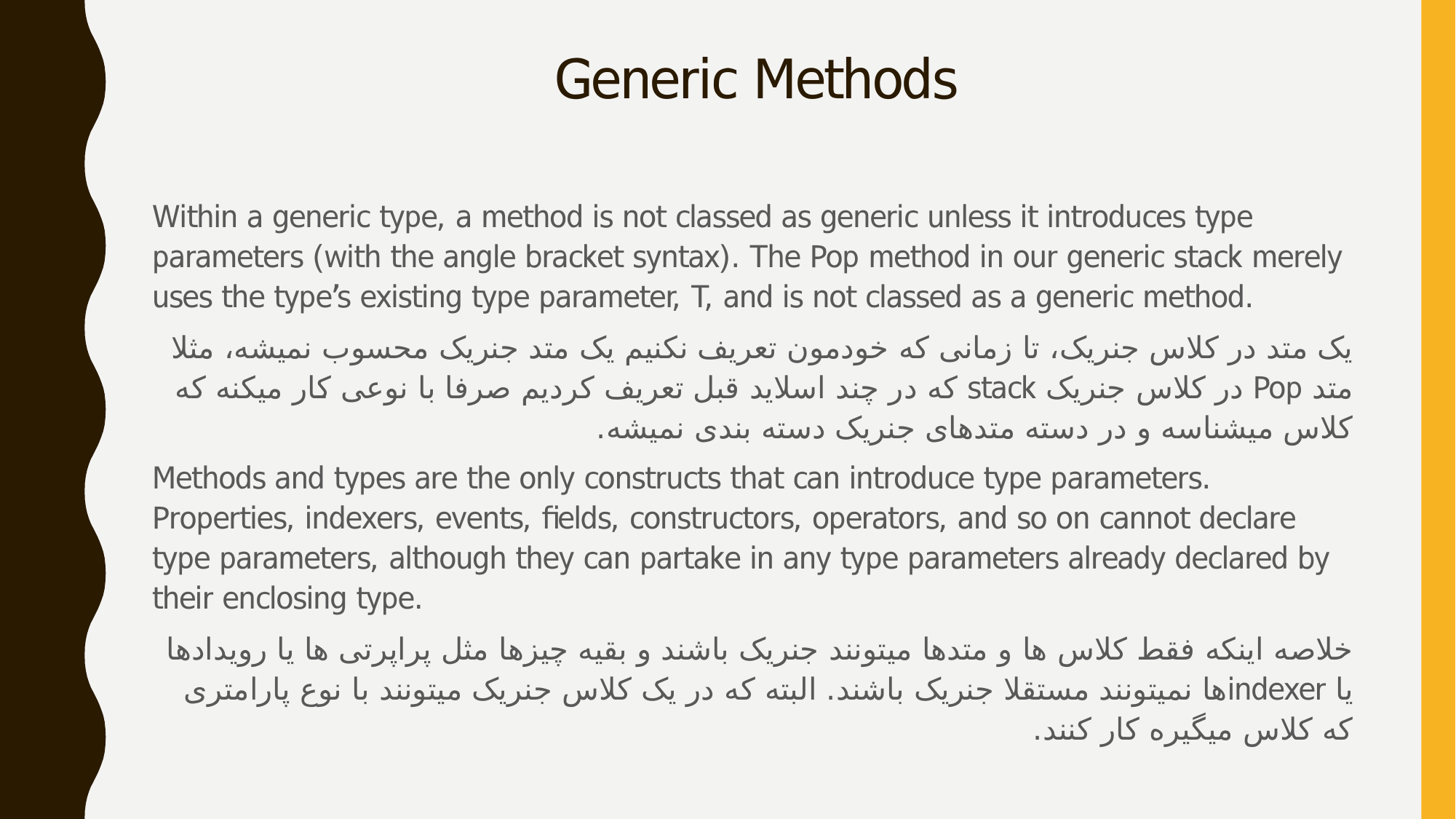

# Generic Methods
Within a generic type, a method is not classed as generic unless it introduces type parameters (with the angle bracket syntax). The Pop method in our generic stack merely uses the type’s existing type parameter, T, and is not classed as a generic method.
یک متد در کلاس جنریک، تا زمانی که خودمون تعریف نکنیم یک متد جنریک محسوب نمیشه، مثلا متد Pop در کلاس جنریک stack که در چند اسلاید قبل تعریف کردیم صرفا با نوعی کار میکنه که کلاس میشناسه و در دسته متدهای جنریک دسته بندی نمیشه.
Methods and types are the only constructs that can introduce type parameters. Properties, indexers, events, fields, constructors, operators, and so on cannot declare type parameters, although they can partake in any type parameters already declared by their enclosing type.
خلاصه اینکه فقط کلاس ها و متدها میتونند جنریک باشند و بقیه چیزها مثل پراپرتی ها یا رویدادها یا indexerها نمیتونند مستقلا جنریک باشند. البته که در یک کلاس جنریک میتونند با نوع پارامتری که کلاس میگیره کار کنند.